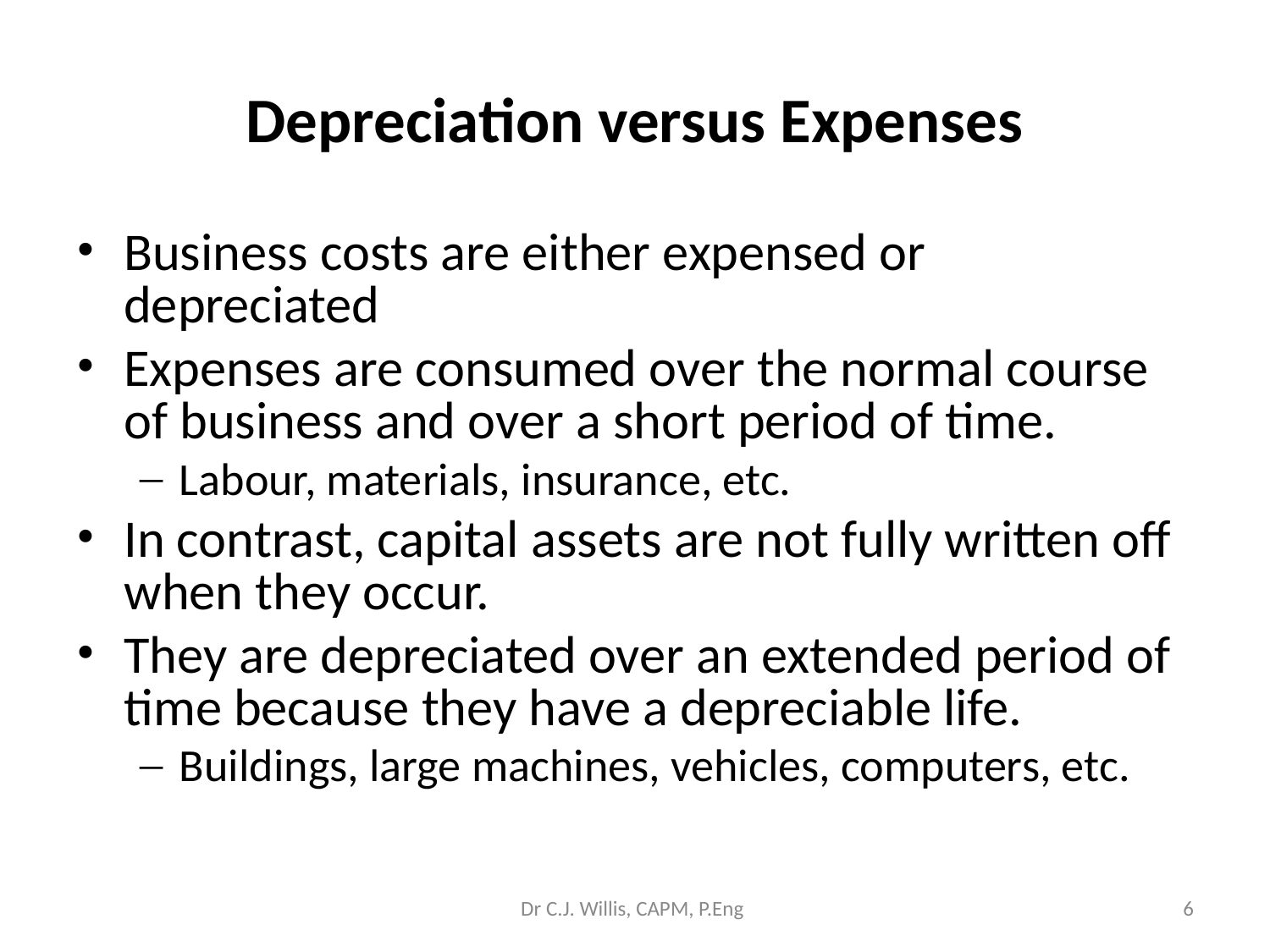

# Depreciation versus Expenses
Business costs are either expensed or depreciated
Expenses are consumed over the normal course of business and over a short period of time.
Labour, materials, insurance, etc.
In contrast, capital assets are not fully written off when they occur.
They are depreciated over an extended period of time because they have a depreciable life.
Buildings, large machines, vehicles, computers, etc.
Dr C.J. Willis, CAPM, P.Eng
6